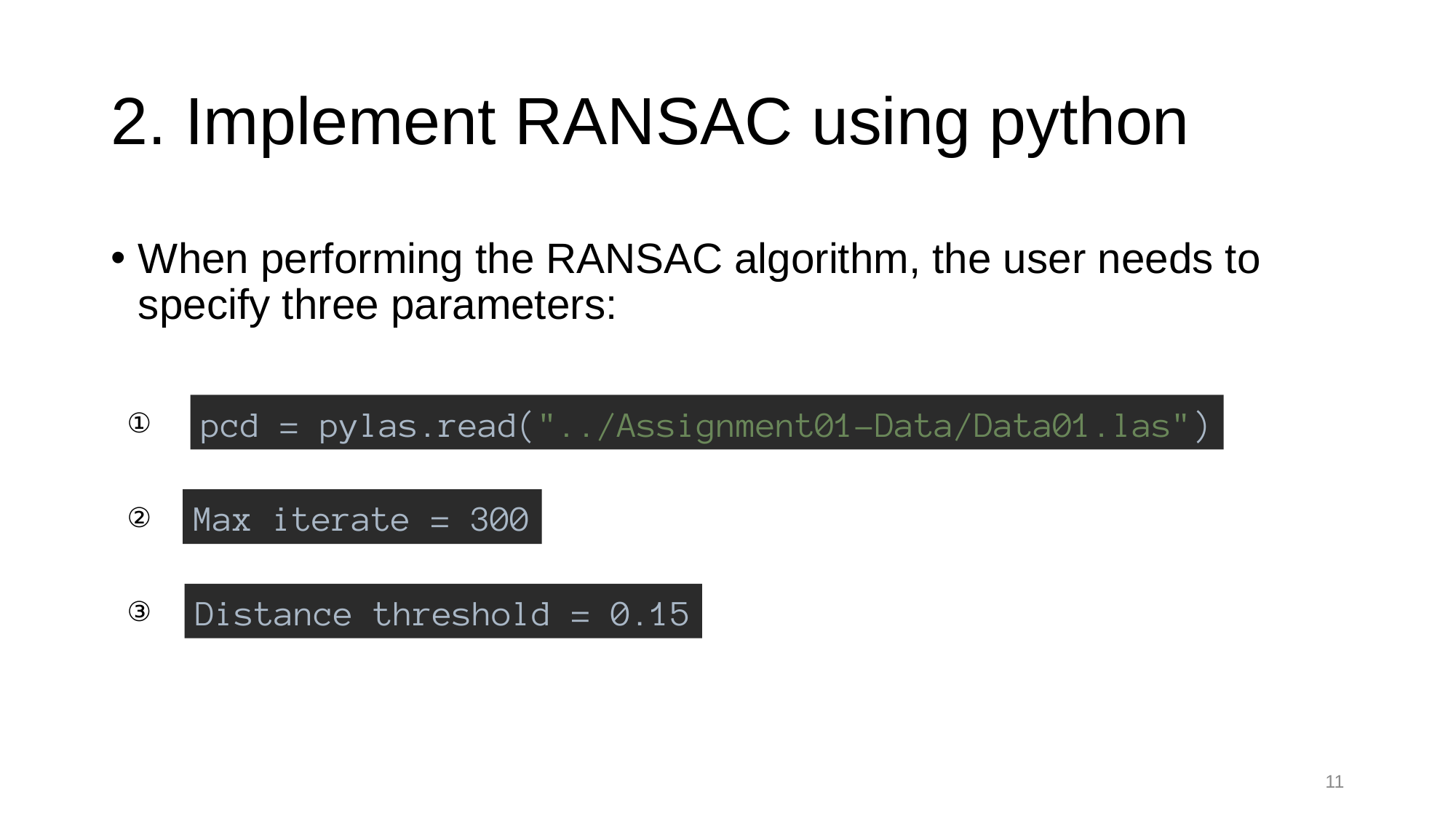

# 2. Implement RANSAC using python
When performing the RANSAC algorithm, the user needs to specify three parameters:
pcd = pylas.read("../Assignment01-Data/Data01.las")
①
Max iterate = 300
②
Distance threshold = 0.15
③
11